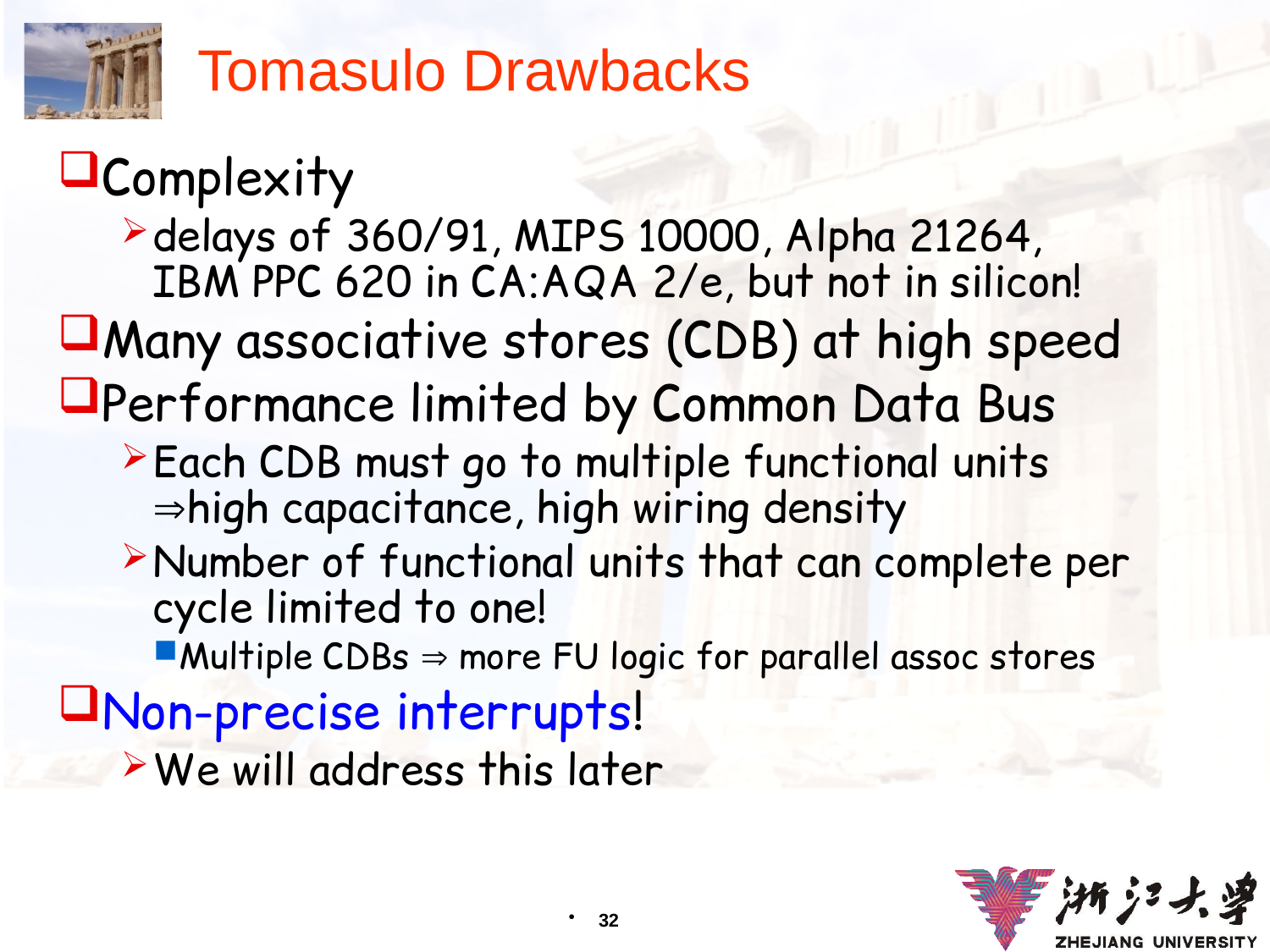

# Tomasulo Drawbacks
Complexity
delays of 360/91, MIPS 10000, Alpha 21264,
IBM PPC 620 in CA:AQA 2/e, but not in silicon!
Many associative stores (CDB) at high speed
Performance limited by Common Data Bus
Each CDB must go to multiple functional units
⇒high capacitance, high wiring density
Number of functional units that can complete per cycle limited to one!
Multiple CDBs ⇒ more FU logic for parallel assoc stores
Non-precise interrupts!
We will address this later